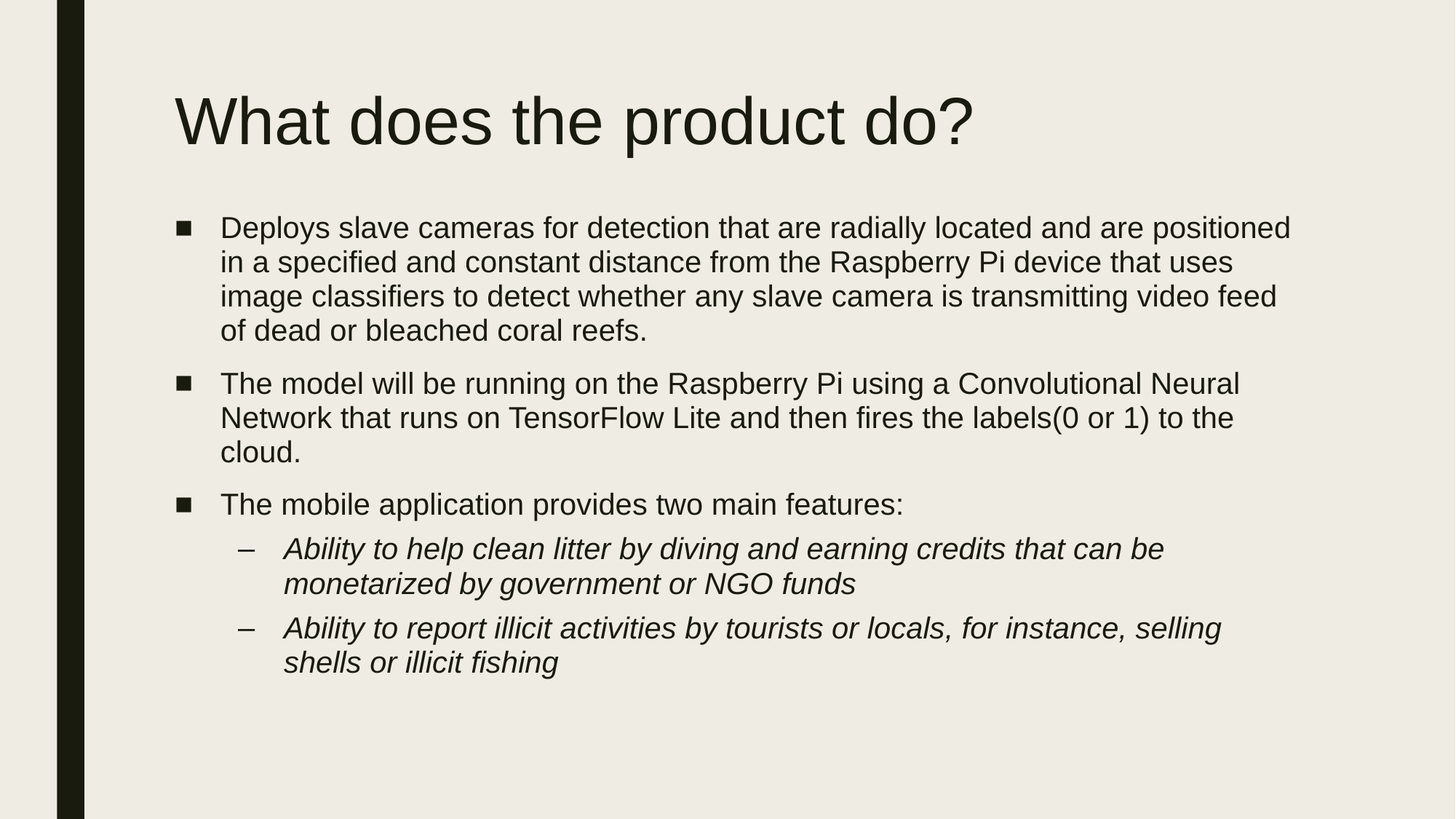

# What does the product do?
Deploys slave cameras for detection that are radially located and are positioned in a specified and constant distance from the Raspberry Pi device that uses image classifiers to detect whether any slave camera is transmitting video feed of dead or bleached coral reefs.
The model will be running on the Raspberry Pi using a Convolutional Neural Network that runs on TensorFlow Lite and then fires the labels(0 or 1) to the cloud.
The mobile application provides two main features:
Ability to help clean litter by diving and earning credits that can be monetarized by government or NGO funds
Ability to report illicit activities by tourists or locals, for instance, selling shells or illicit fishing